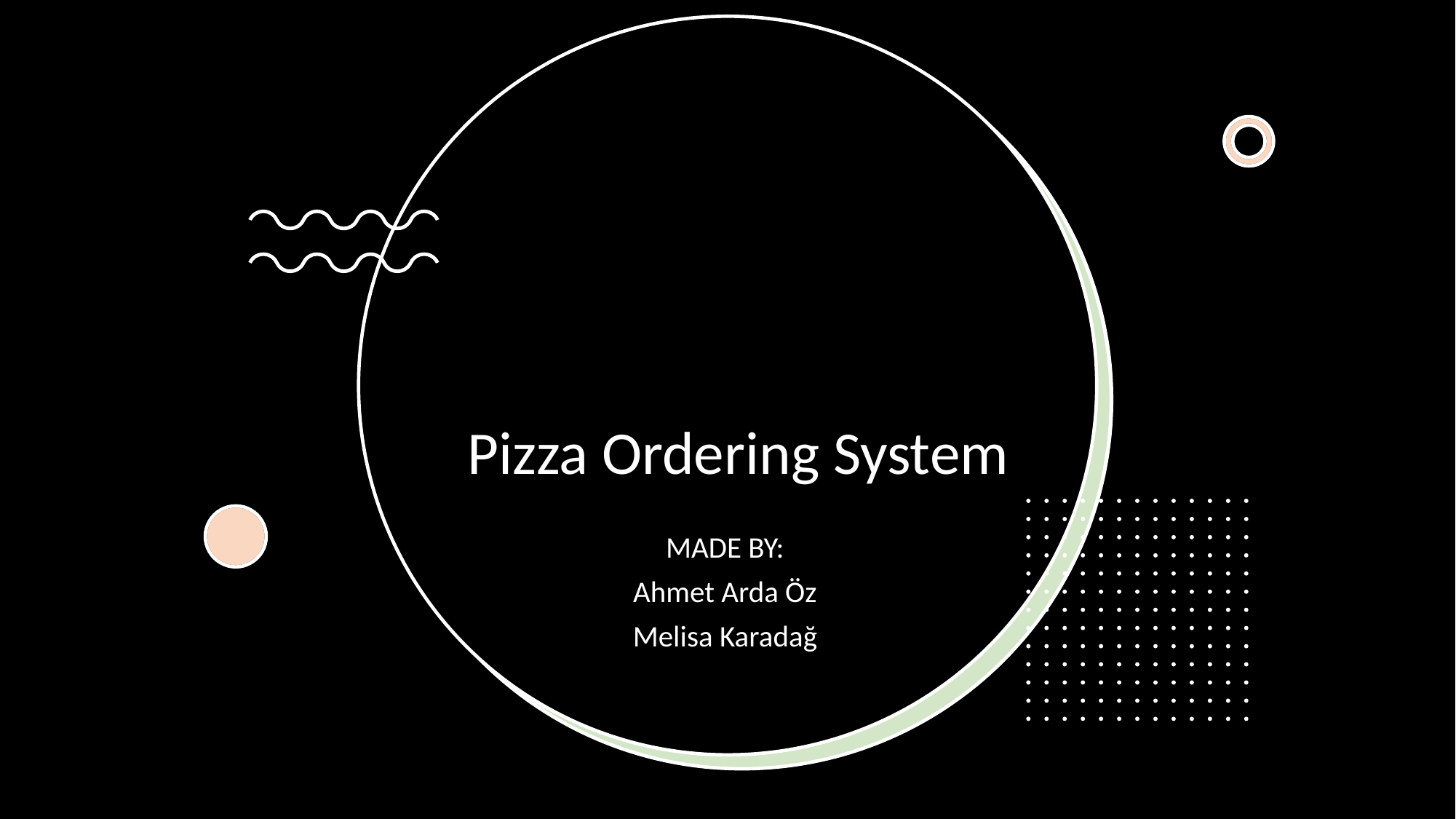

# Pizza Ordering System

MADE BY:
Ahmet Arda Öz
Melisa Karadağ